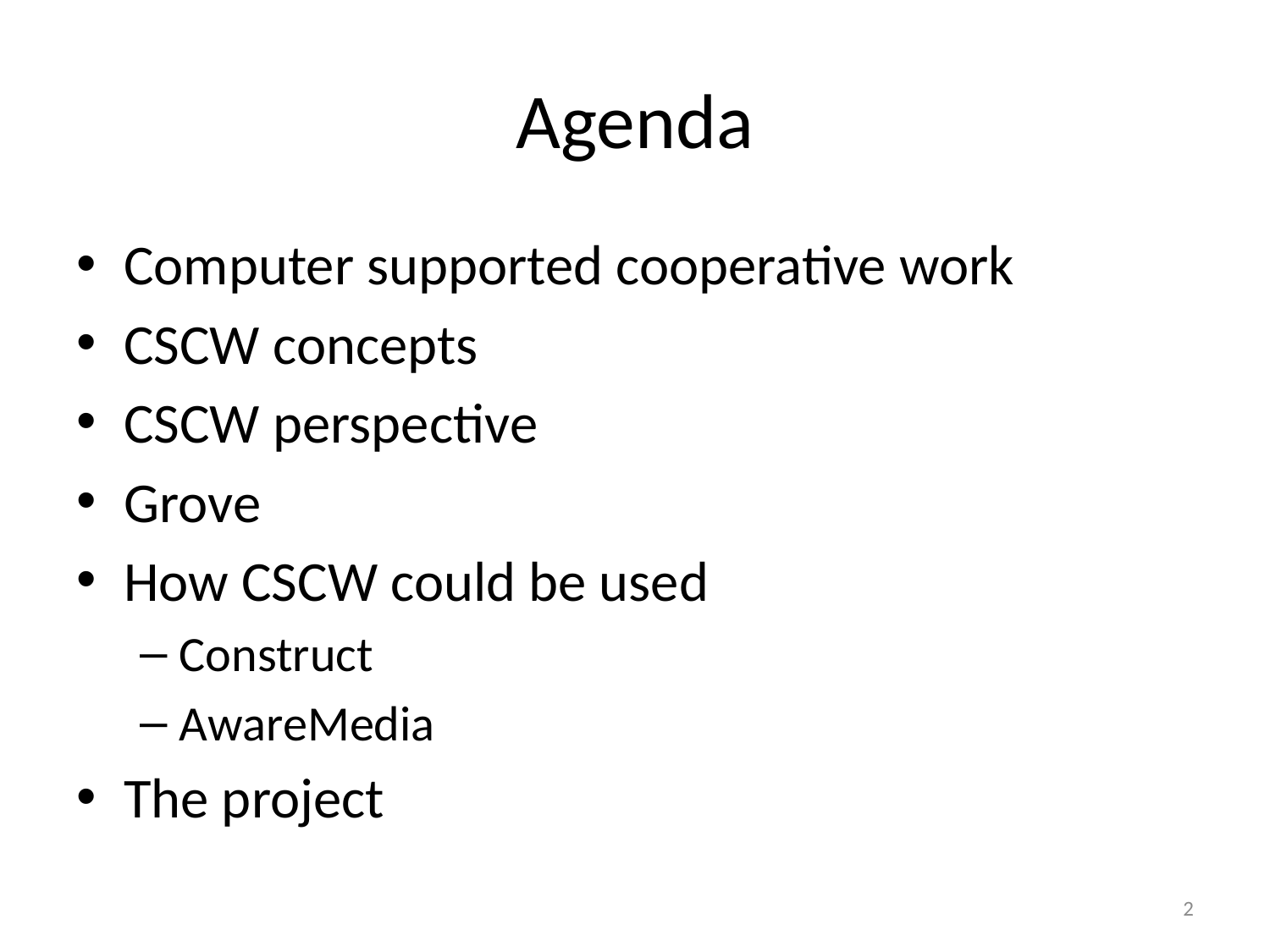

# Agenda
Computer supported cooperative work
CSCW concepts
CSCW perspective
Grove
How CSCW could be used
Construct
AwareMedia
The project
2